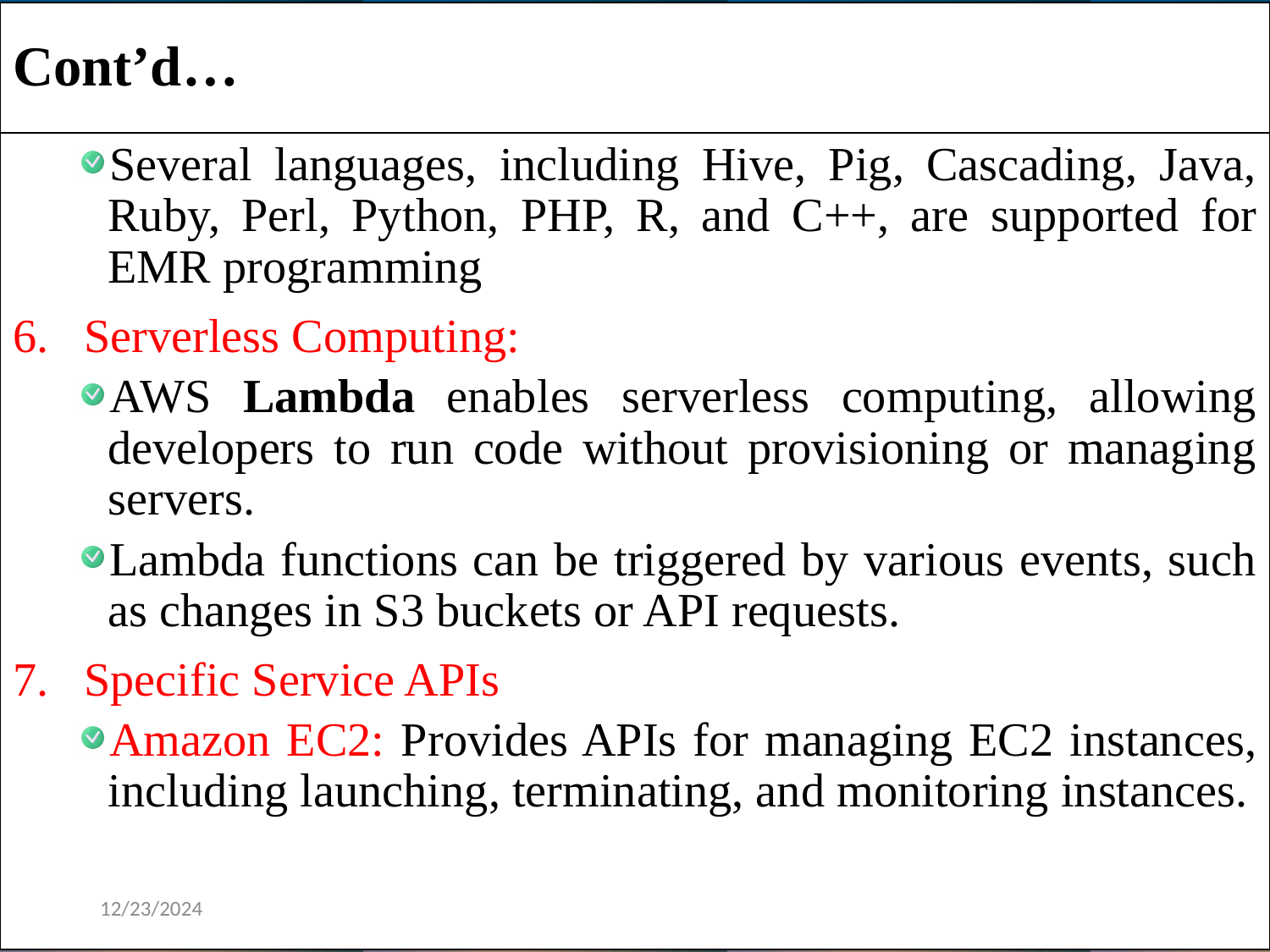

# Cont’d…
Several languages, including Hive, Pig, Cascading, Java, Ruby, Perl, Python, PHP, R, and C++, are supported for EMR programming
Serverless Computing:
AWS Lambda enables serverless computing, allowing developers to run code without provisioning or managing servers.
Lambda functions can be triggered by various events, such as changes in S3 buckets or API requests.
Specific Service APIs
Amazon EC2: Provides APIs for managing EC2 instances, including launching, terminating, and monitoring instances.

12/23/2024
43